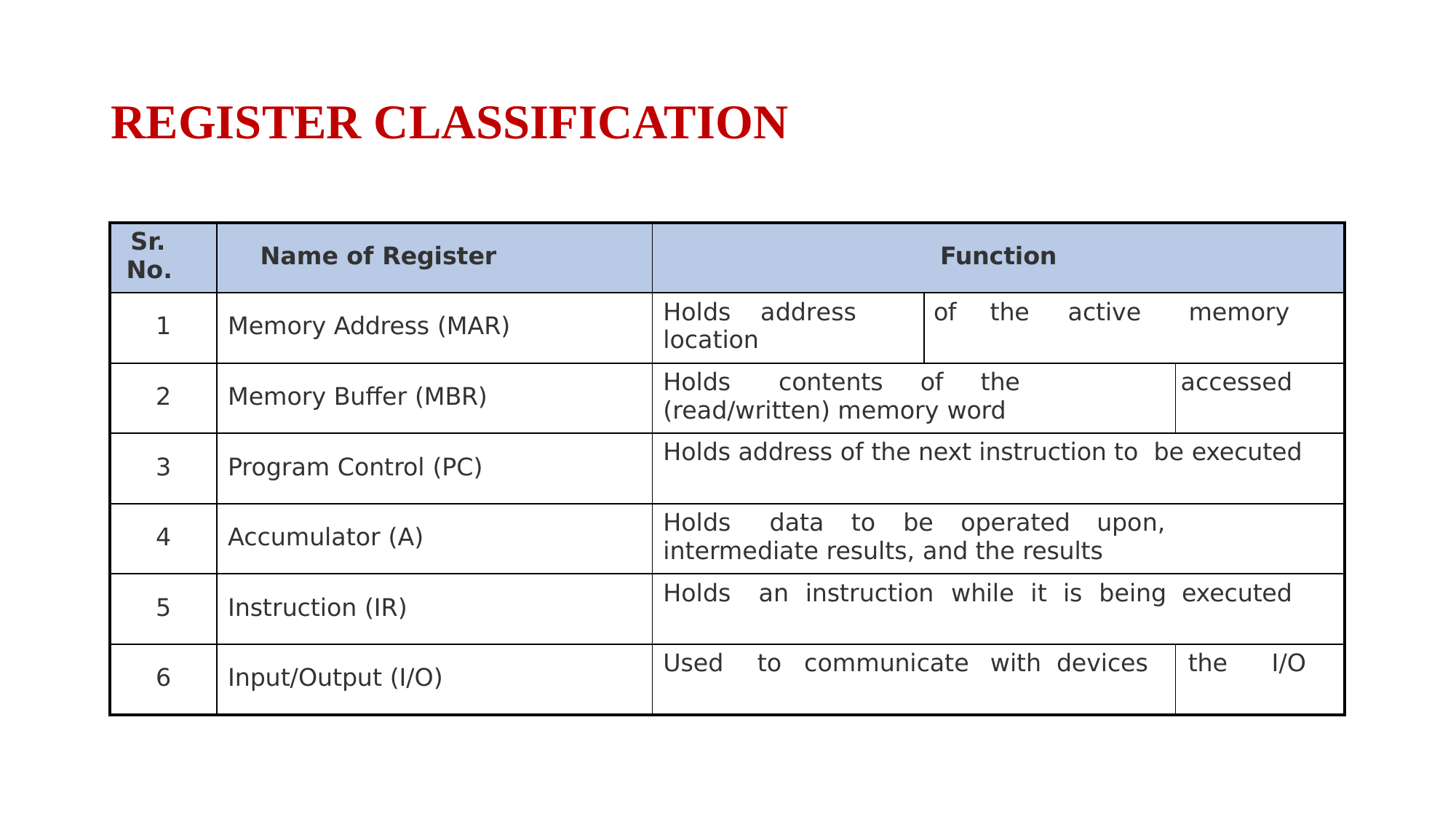

# REGISTER CLASSIFICATION
| Sr. No. | Name of Register | Function |  |  |  |  |  |
| --- | --- | --- | --- | --- | --- | --- | --- |
| 1 | Memory Address (MAR) | Holds address location | of | the | active | memory |  |
| 2 | Memory Buffer (MBR) | Holds contents of the (read/written) memory word |  |  |  | accessed |  |
| 3 | Program Control (PC) | Holds address of the next instruction to be executed |  |  |  |  |  |
| 4 | Accumulator (A) | Holds data to be operated upon, intermediate results, and the results |  |  |  |  |  |
| 5 | Instruction (IR) | Holds an instruction while it is being executed |  |  |  |  |  |
| 6 | Input/Output (I/O) | Used to communicate with devices |  |  |  | the | I/O |